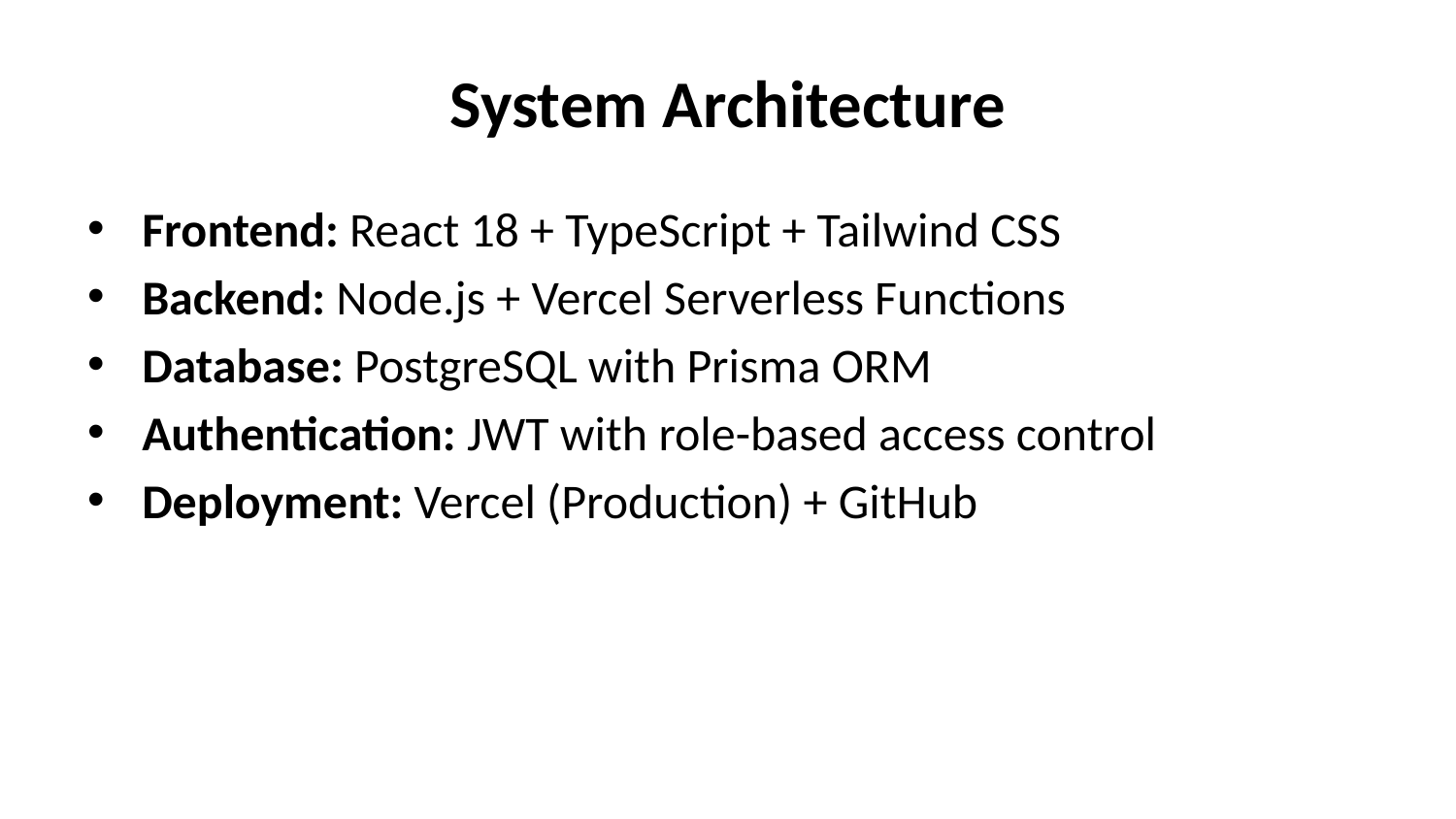

# System Architecture
Frontend: React 18 + TypeScript + Tailwind CSS
Backend: Node.js + Vercel Serverless Functions
Database: PostgreSQL with Prisma ORM
Authentication: JWT with role-based access control
Deployment: Vercel (Production) + GitHub